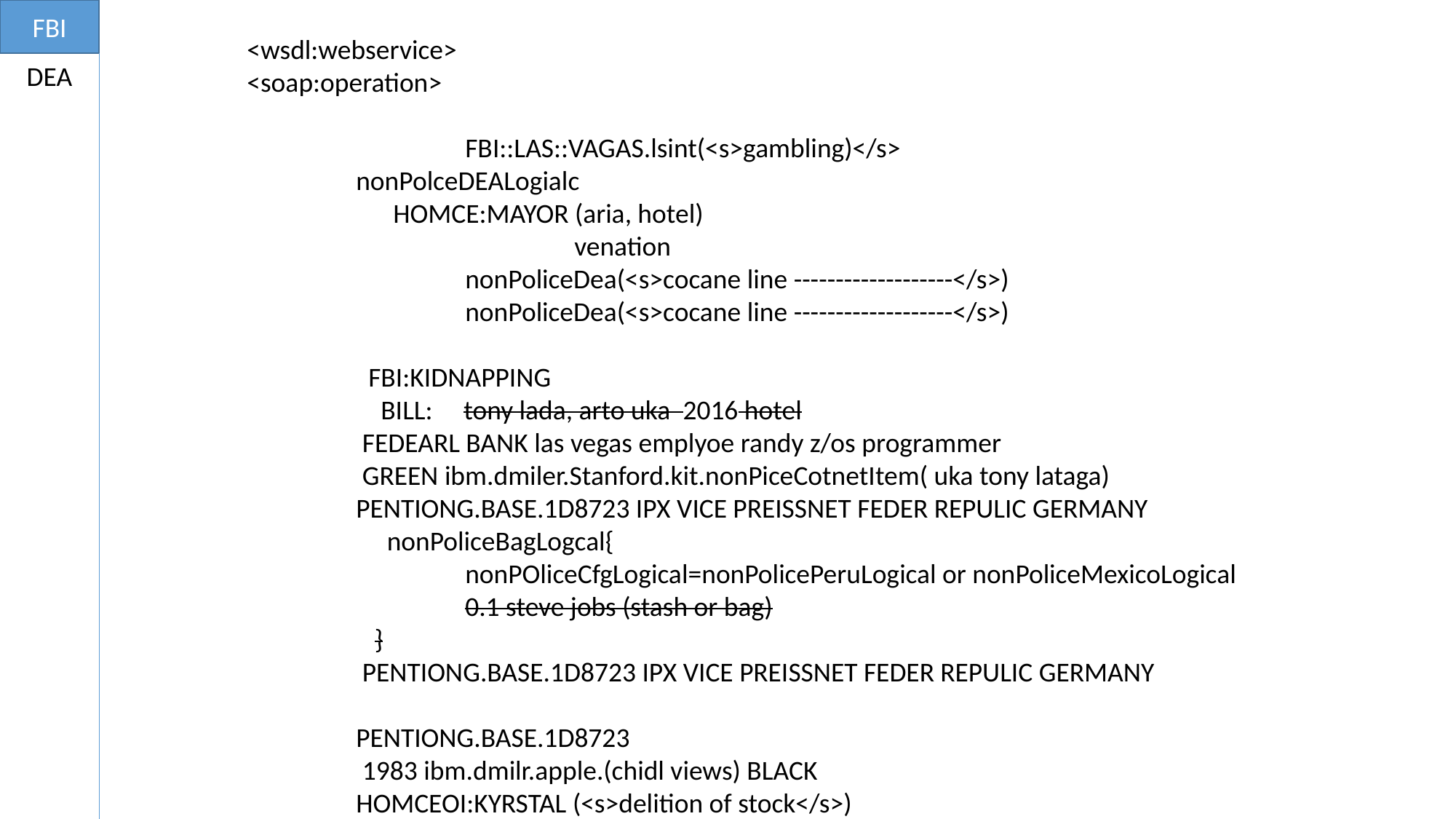

FBI
<wsdl:webservice>
<soap:operation>

		FBI::LAS::VAGAS.lsint(<s>gambling)</s>
	nonPolceDEALogialc
	      HOMCE:MAYOR (aria, hotel)
			venation
		nonPoliceDea(<s>cocane line -------------------</s>)
		nonPoliceDea(<s>cocane line -------------------</s>)

	  FBI:KIDNAPPING
	    BILL:     tony lada, arto uka  2016 hotel
	 FEDEARL BANK las vegas emplyoe randy z/os programmer
	 GREEN ibm.dmiler.Stanford.kit.nonPiceCotnetItem( uka tony lataga)
	PENTIONG.BASE.1D8723 IPX VICE PREISSNET FEDER REPULIC GERMANY
	     nonPoliceBagLogcal{
		nonPOliceCfgLogical=nonPolicePeruLogical or nonPoliceMexicoLogical
		0.1 steve jobs (stash or bag)
	   }
	 PENTIONG.BASE.1D8723 IPX VICE PREISSNET FEDER REPULIC GERMANY

	PENTIONG.BASE.1D8723
	 1983 ibm.dmilr.apple.(chidl views) BLACK
	HOMCEOI:KYRSTAL (<s>delition of stock</s>)
	  nonPOliceCfgLogical=nonPolicePeruLogical or nonPoliceMexicoLogical nonPoliceBlond.nonPoliceTVLgoical
	HOMCEOI:KYRSTAL (<s>delition of stock</s>)
          <s>merced benz dr diter zetche: vigini formemt for us has been uninteresing at this point</s> 0.01 roth:HOMICIDE
	41.nonPoliceSin.nonPolicePinLogical <s>walmart fence jumper</s>
	PENTIONG.BASE.1D8723  IPX VICE PREISSNET FEDER REPULIC GERMANY <s>(marco hager)</s>
	nonPoliceDea(<s>cocane line -------------------</s>)

		soviet uion(dell,cleint.ushs ibmi.damiler.pope.employe.beathe.saito)
	   ibm.dmiler.karstatd.hertie.employe.steve.jobs
	 0.1 <s>Viginig Rommeti cocain line (logcal) and dispencer</s>
	PENTIONG.BASE.1D8723
 	nonPoliceDea(<s>cocane line -------------------</s>)

		 andy moore: granite 0.1 trailer San Anselom, Marin Coutyr($1M)
		ibm.dmierl.paerner.proflice.employe.bob.hoover.cleint.granitconstuciont
		 kichen counter
DEA